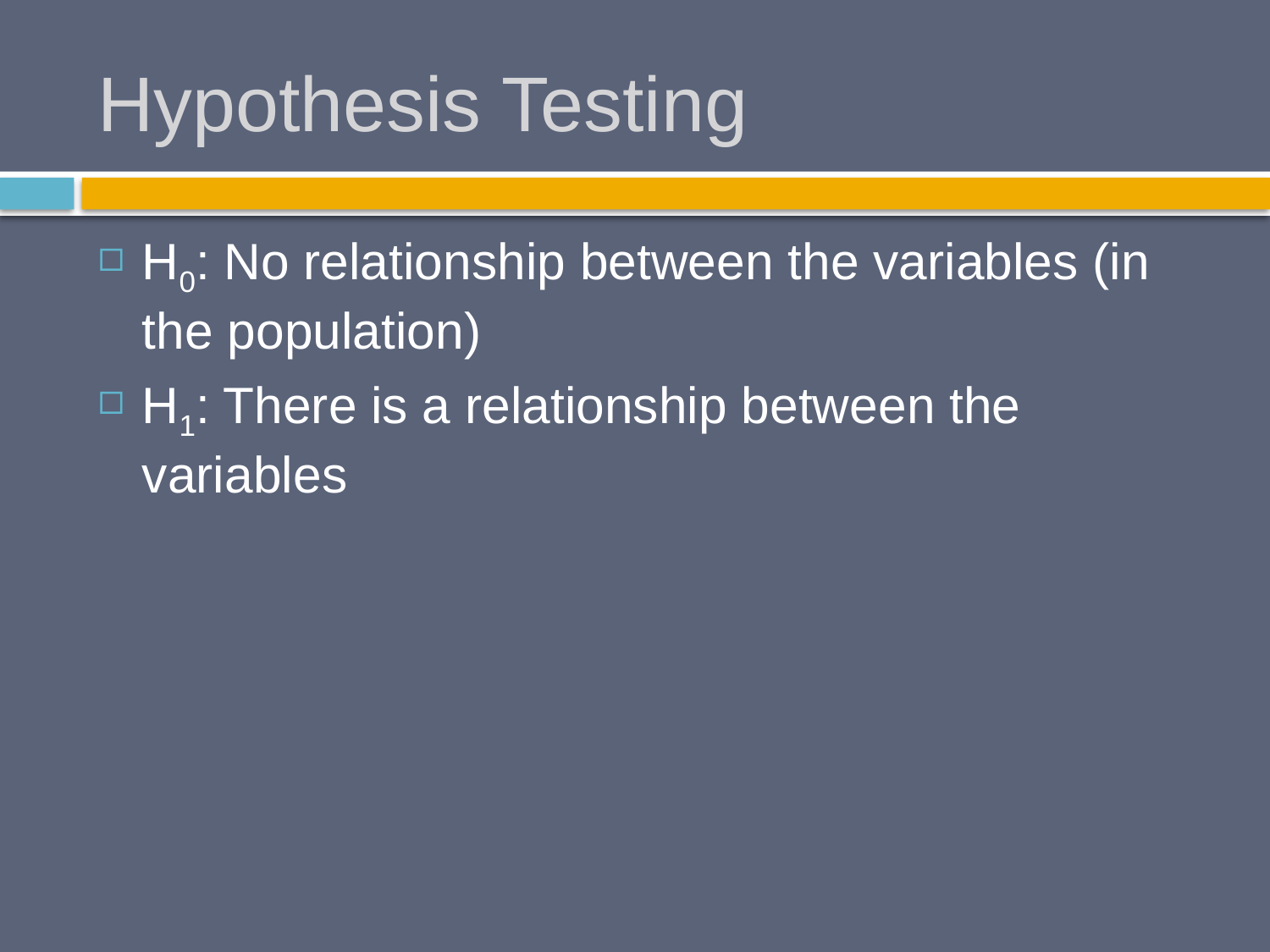

# Hypothesis Testing
H0: No relationship between the variables (in the population)
H1: There is a relationship between the variables